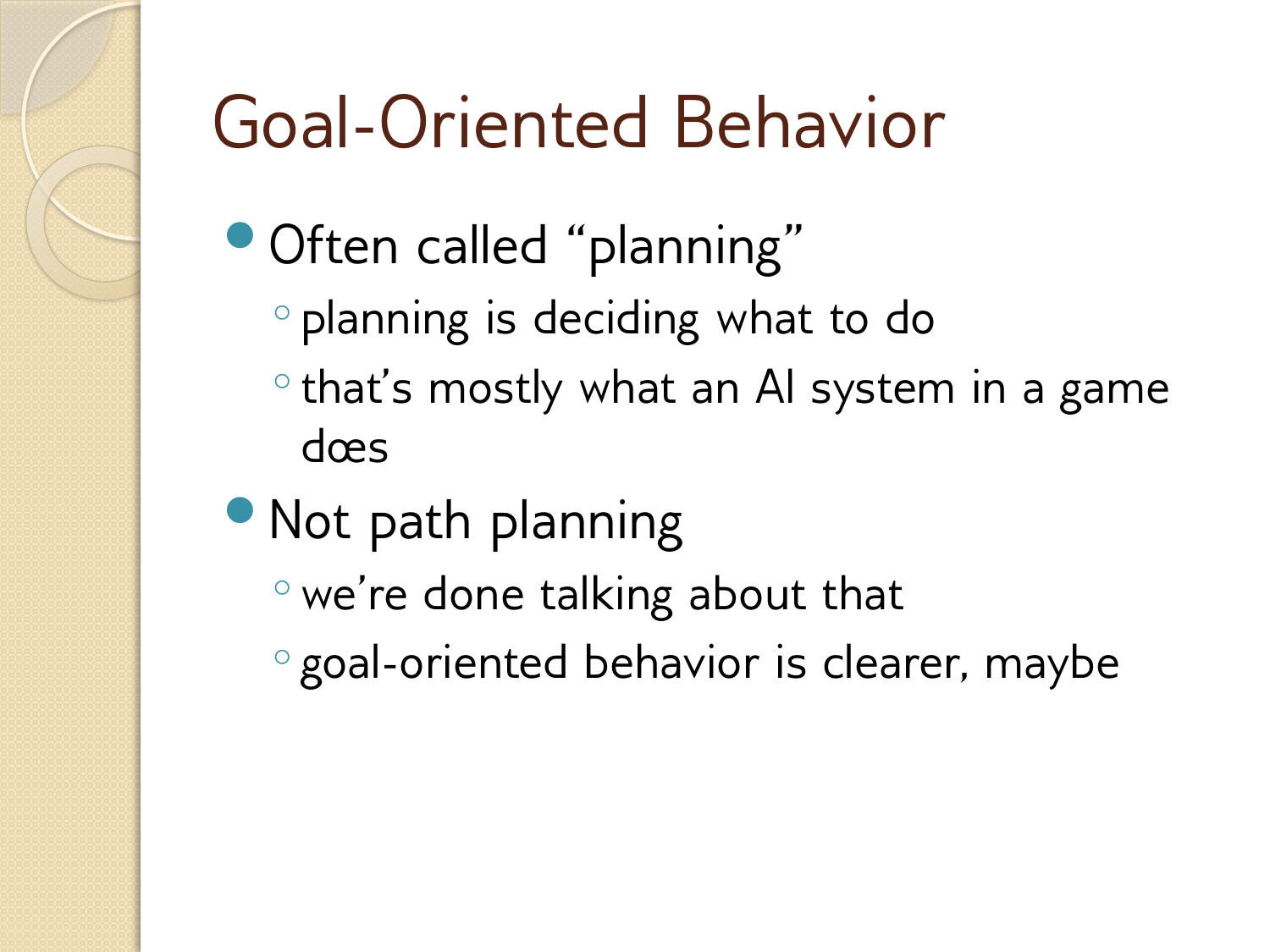

# Goal-Oriented Behavior
Often called “planning”
planning is deciding what to do
that’s mostly what an AI system in a game does
Not path planning
we’re done talking about that
goal-oriented behavior is clearer, maybe